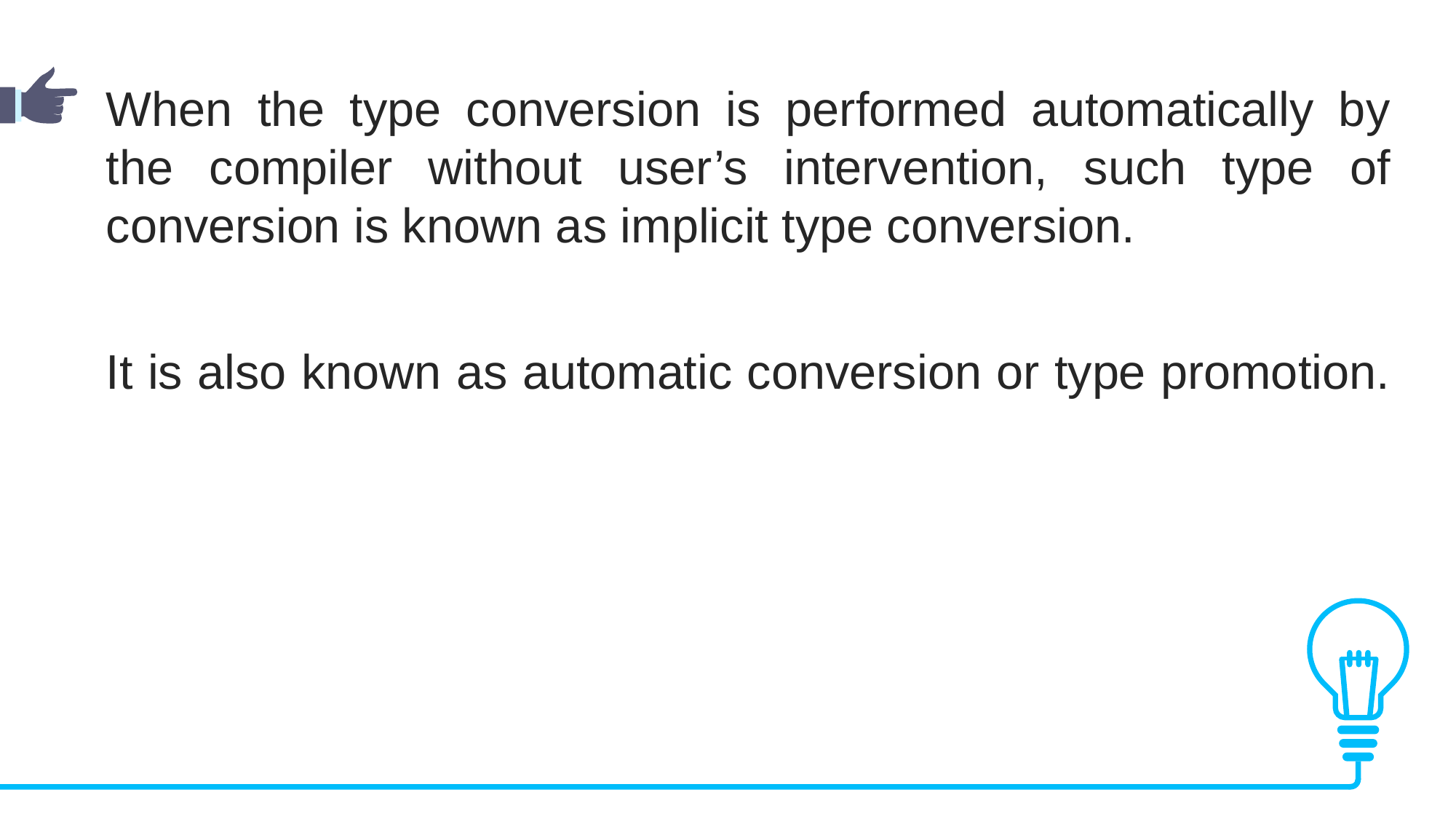

When the type conversion is performed automatically by the compiler without user’s intervention, such type of conversion is known as implicit type conversion.

It is also known as automatic conversion or type promotion.